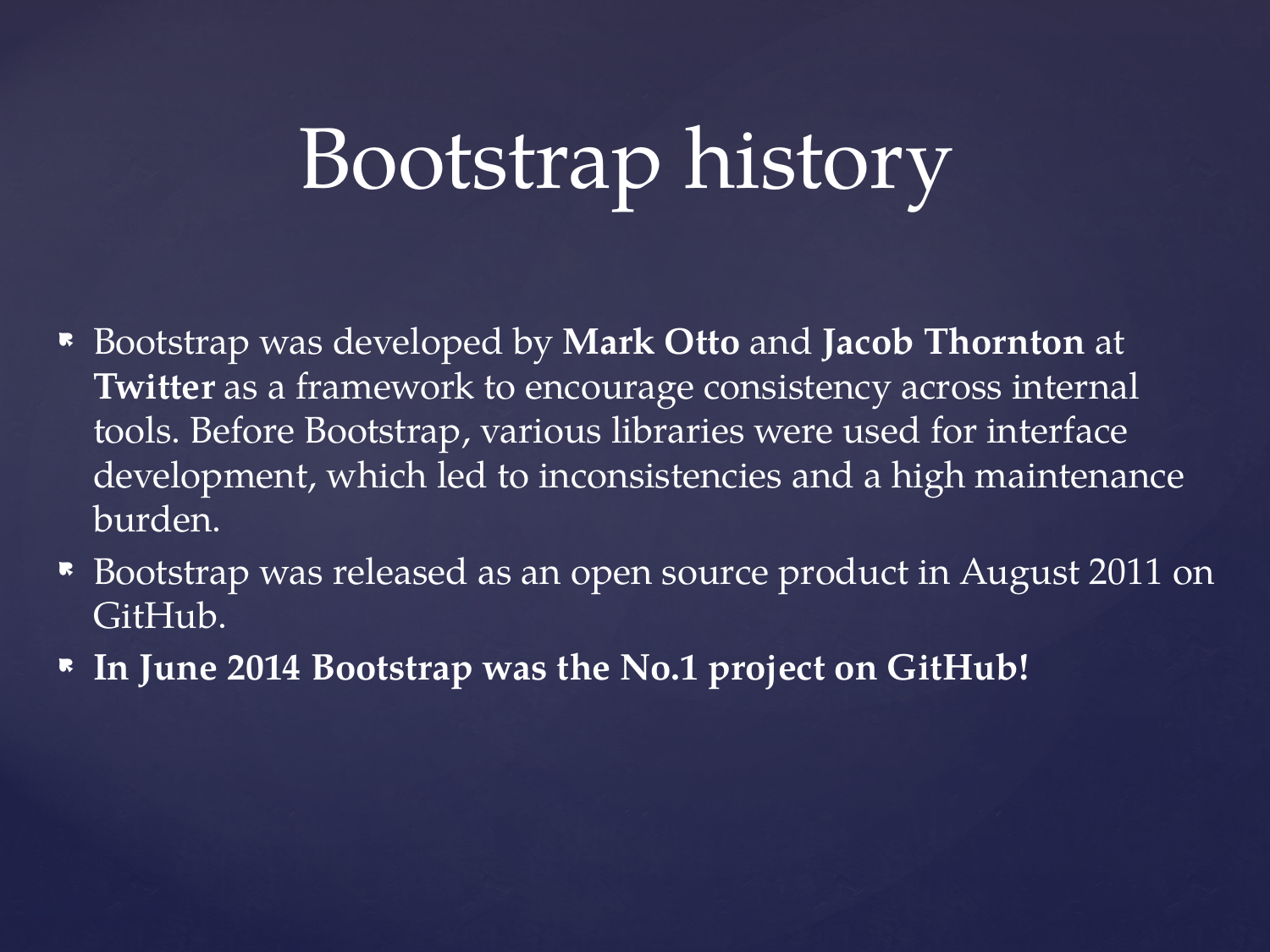

# Bootstrap history

Bootstrap was developed by Mark Otto and Jacob Thornton at Twitter as a framework to encourage consistency across internal tools. Before Bootstrap, various libraries were used for interface development, which led to inconsistencies and a high maintenance burden.
Bootstrap was released as an open source product in August 2011 on GitHub.
In June 2014 Bootstrap was the No.1 project on GitHub!